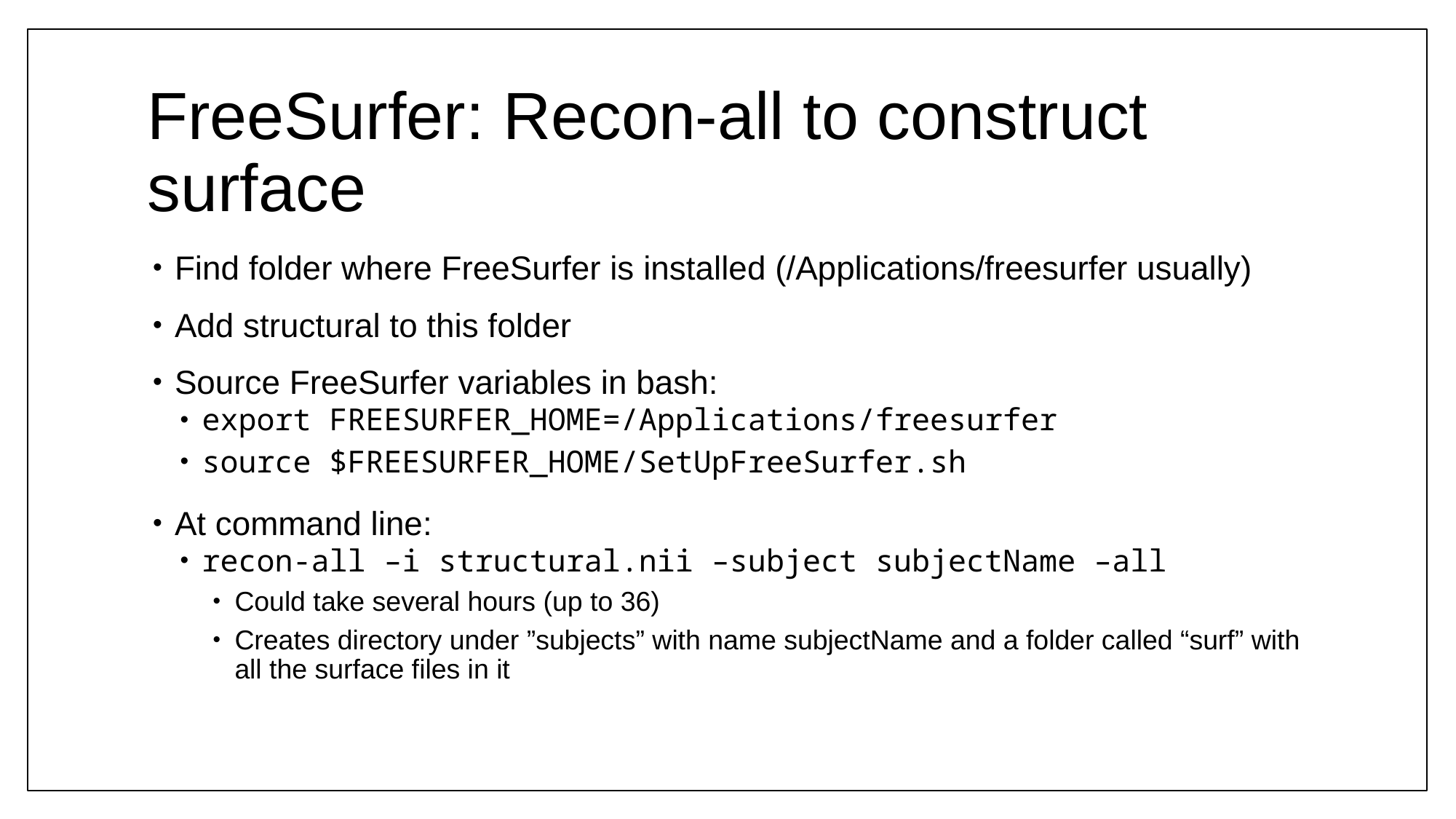

# FreeSurfer: Recon-all to construct surface
Find folder where FreeSurfer is installed (/Applications/freesurfer usually)
Add structural to this folder
Source FreeSurfer variables in bash:
export FREESURFER_HOME=/Applications/freesurfer
source $FREESURFER_HOME/SetUpFreeSurfer.sh
At command line:
recon-all –i structural.nii –subject subjectName –all
Could take several hours (up to 36)
Creates directory under ”subjects” with name subjectName and a folder called “surf” with all the surface files in it